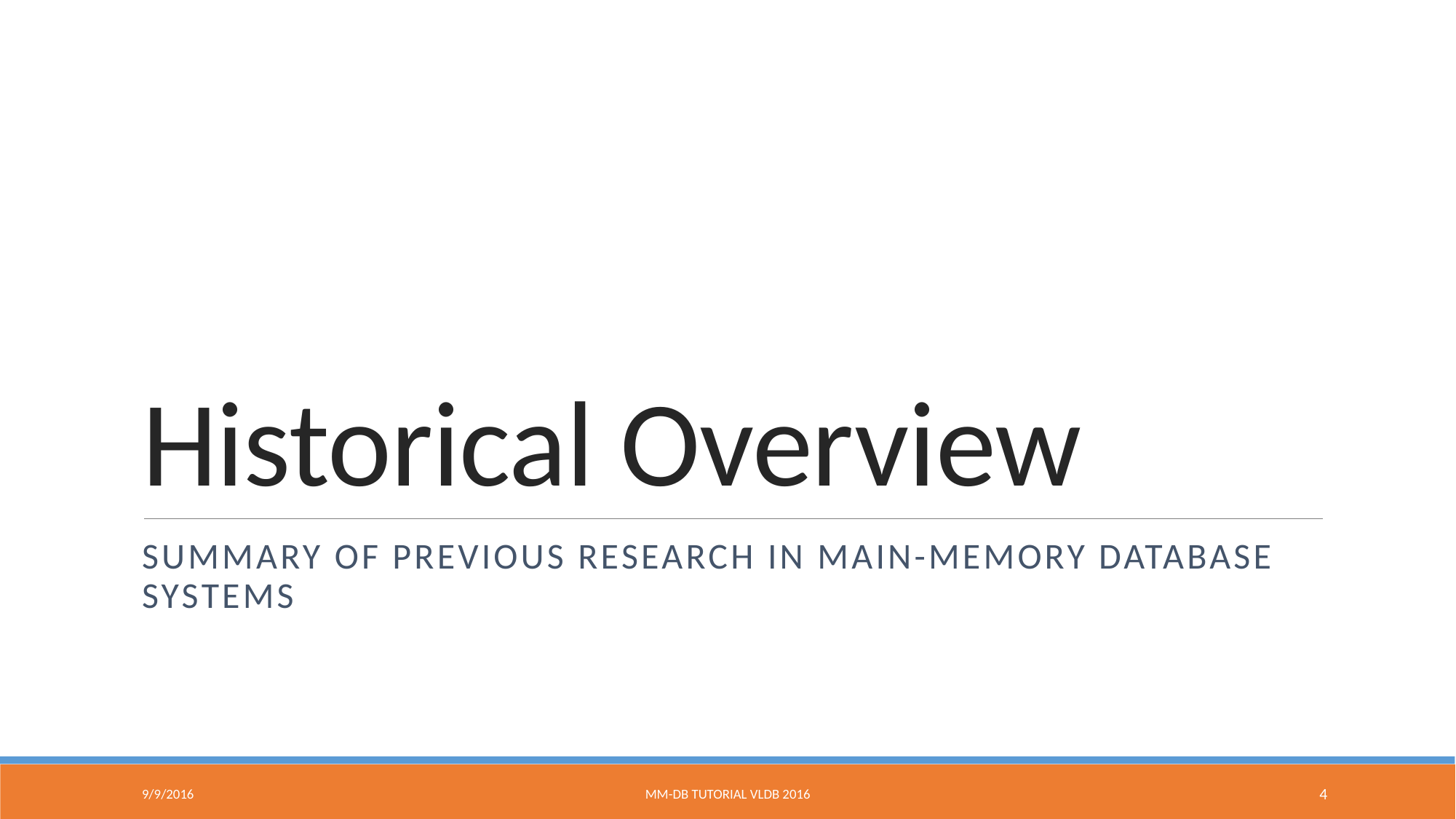

# Historical Overview
Summary of previous research in main-memory database systems
9/9/2016
MM-DB Tutorial VLDB 2016
4